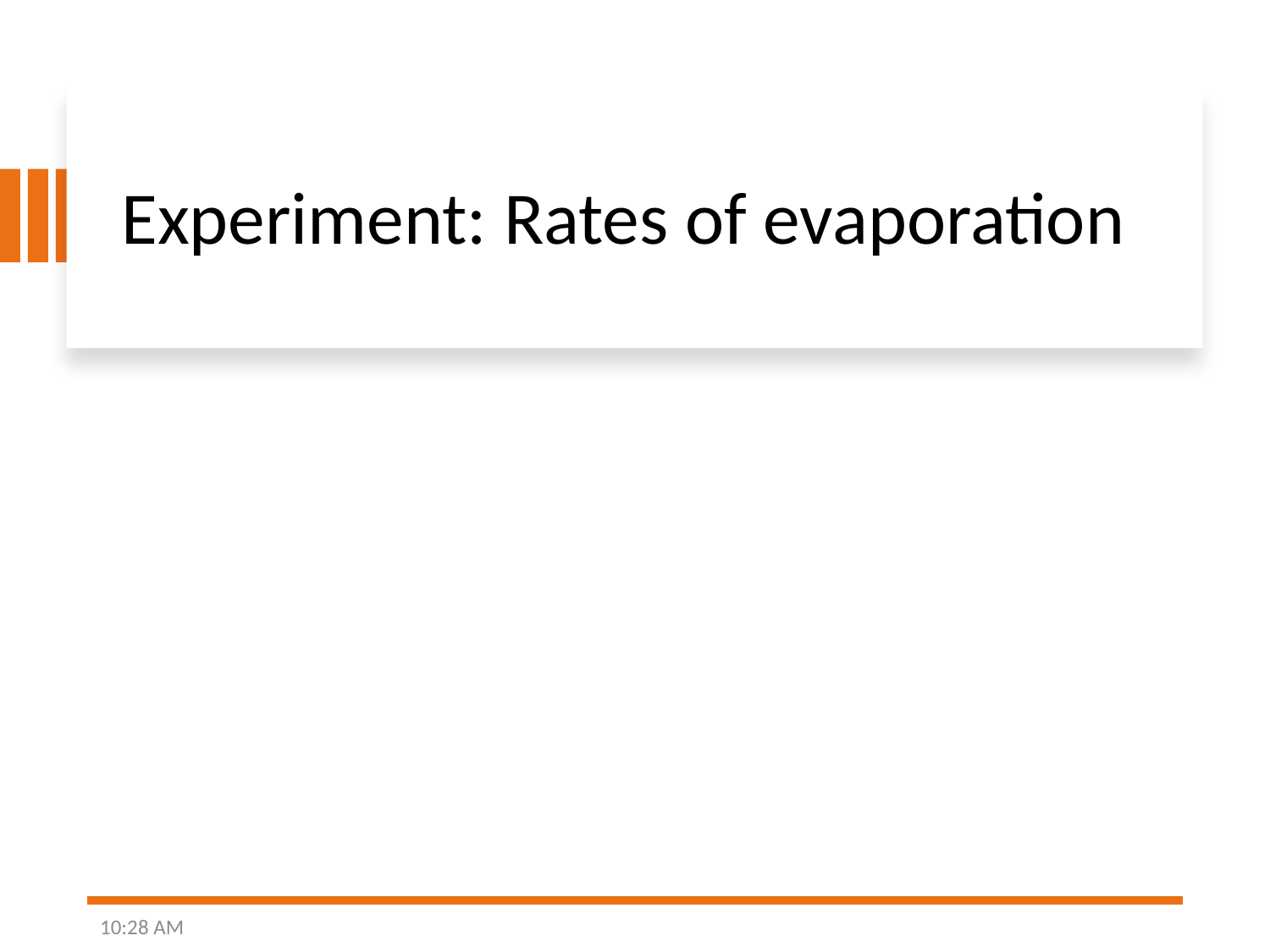

# Experiment: Rates of evaporation

10:28 AM